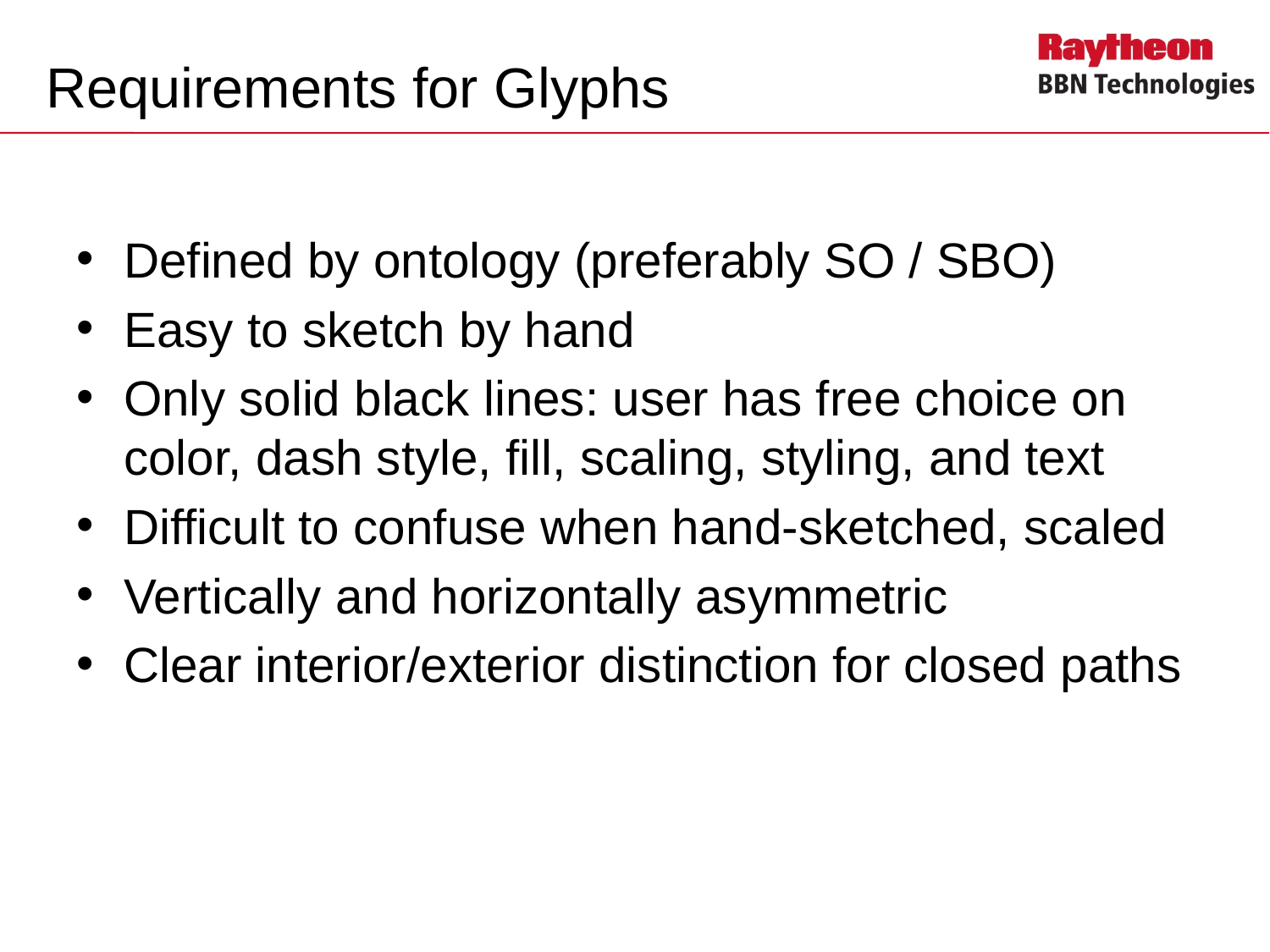

# Requirements for Glyphs
Defined by ontology (preferably SO / SBO)
Easy to sketch by hand
Only solid black lines: user has free choice on color, dash style, fill, scaling, styling, and text
Difficult to confuse when hand-sketched, scaled
Vertically and horizontally asymmetric
Clear interior/exterior distinction for closed paths